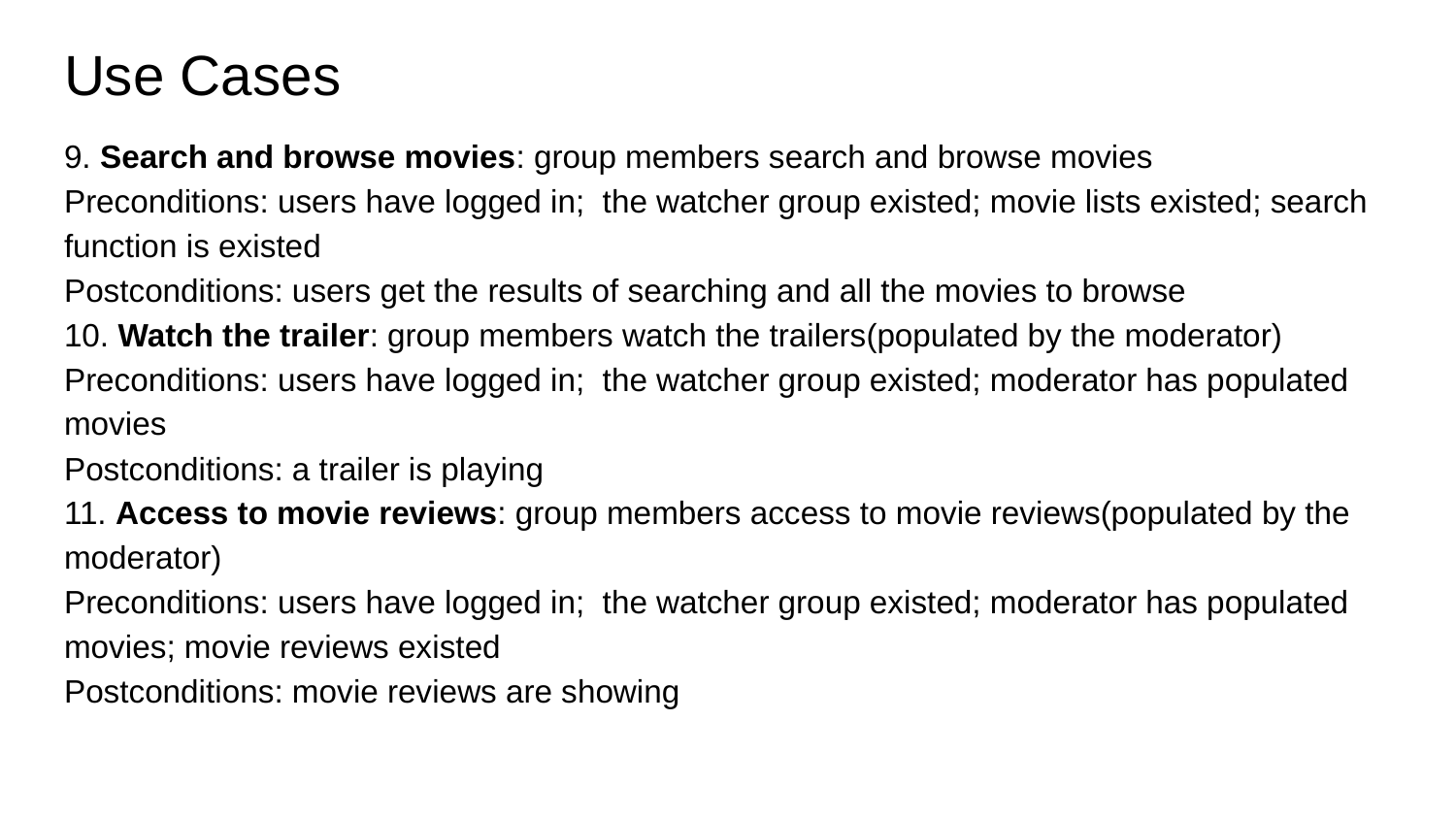

# Use Cases
9. Search and browse movies: group members search and browse movies
Preconditions: users have logged in;  the watcher group existed; movie lists existed; search function is existed
Postconditions: users get the results of searching and all the movies to browse
10. Watch the trailer: group members watch the trailers(populated by the moderator)
Preconditions: users have logged in;  the watcher group existed; moderator has populated movies
Postconditions: a trailer is playing
11. Access to movie reviews: group members access to movie reviews(populated by the moderator)
Preconditions: users have logged in;  the watcher group existed; moderator has populated movies; movie reviews existed
Postconditions: movie reviews are showing